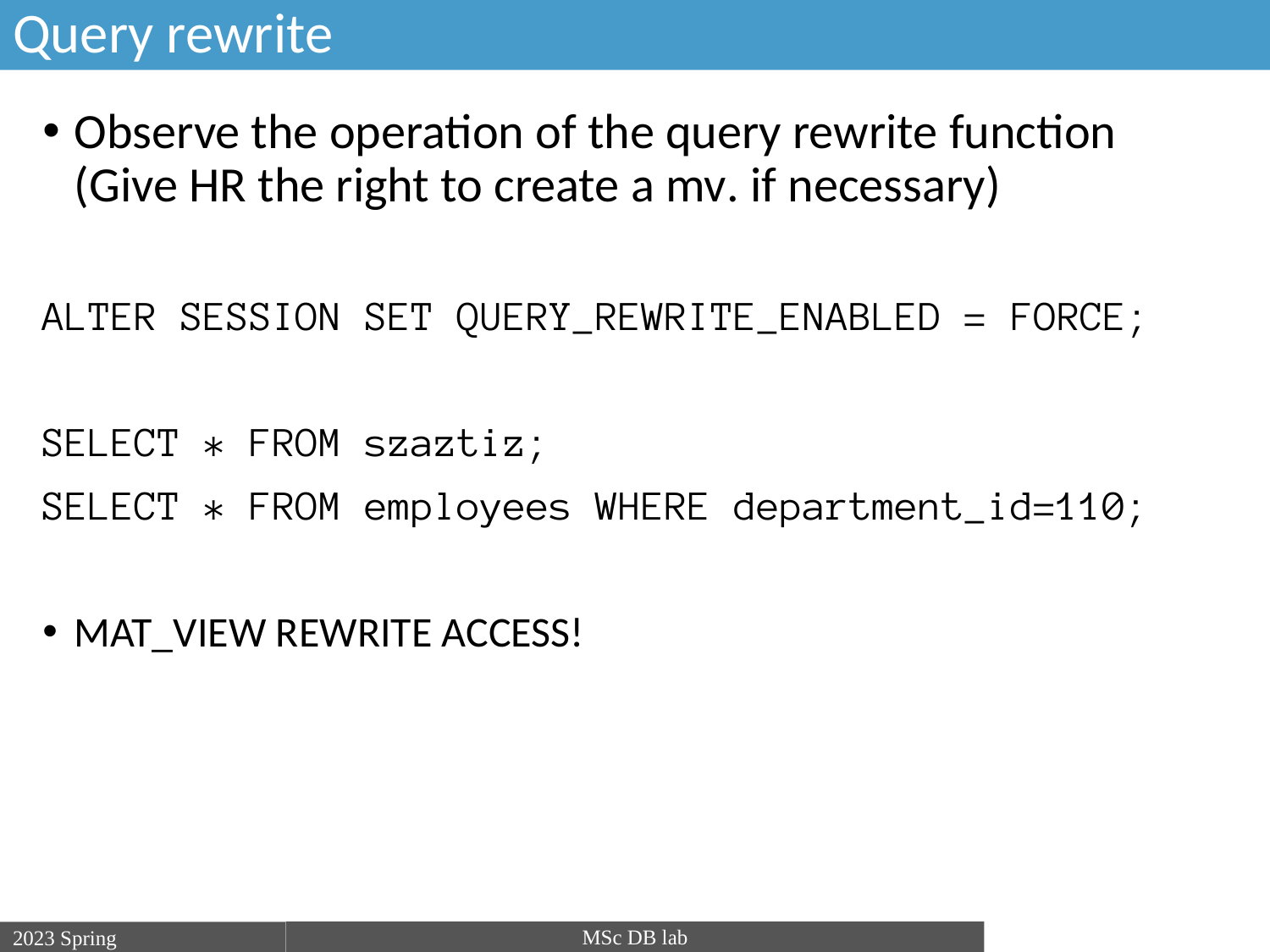

# Query rewrite
Observe the operation of the query rewrite function (Give HR the right to create a mv. if necessary)

ALTER SESSION SET QUERY_REWRITE_ENABLED = FORCE;

SELECT * FROM szaztiz;
SELECT * FROM employees WHERE department_id=110;

MAT_VIEW REWRITE ACCESS!
MSc DB lab
2023 Spring